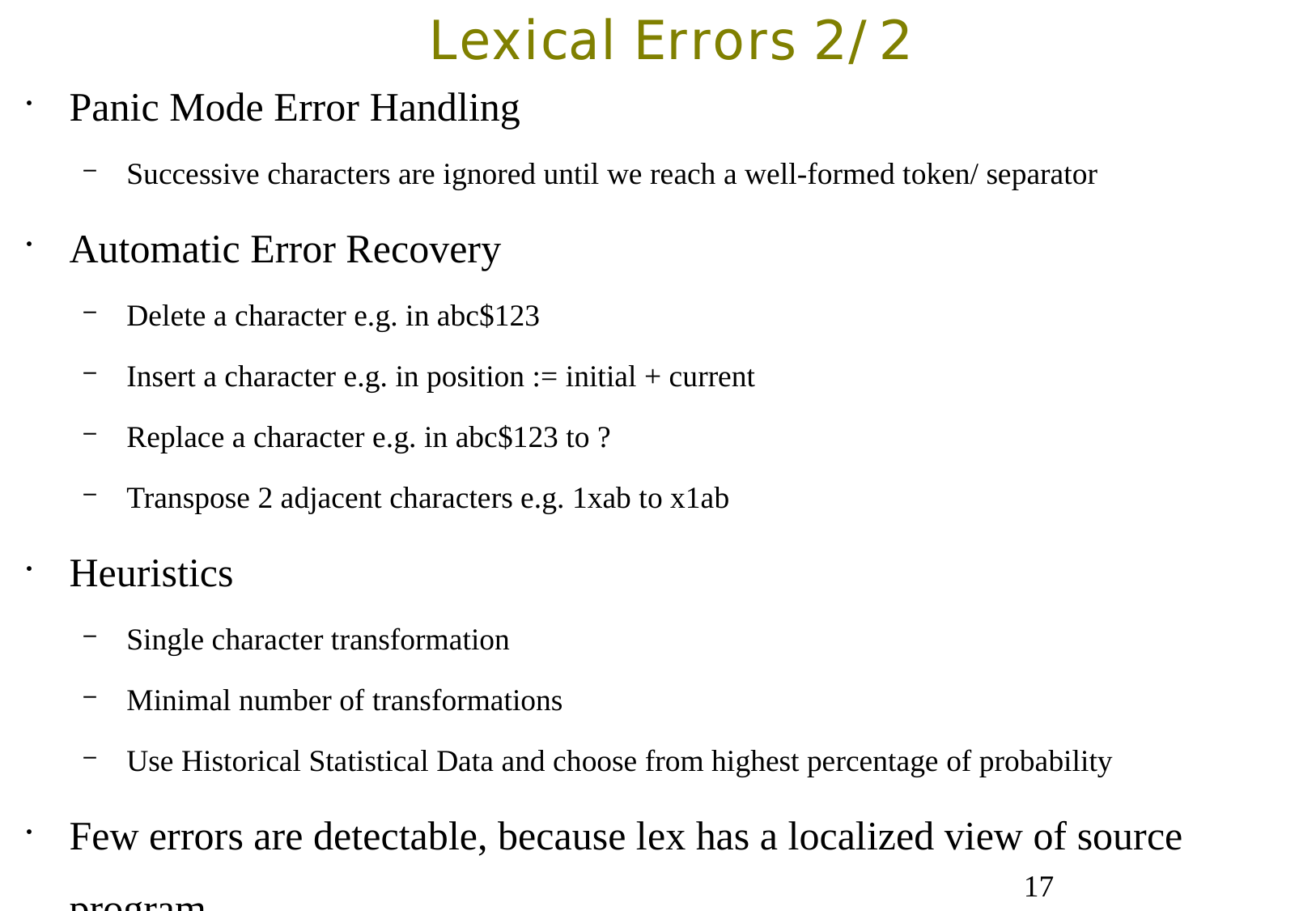

Lexical Errors 2/2
Panic Mode Error Handling
Successive characters are ignored until we reach a well-formed token/ separator
Automatic Error Recovery
Delete a character e.g. in abc$123
Insert a character e.g. in position := initial + current
Replace a character e.g. in abc$123 to ?
Transpose 2 adjacent characters e.g. 1xab to x1ab
Heuristics
Single character transformation
Minimal number of transformations
Use Historical Statistical Data and choose from highest percentage of probability
Few errors are detectable, because lex has a localized view of source program
17